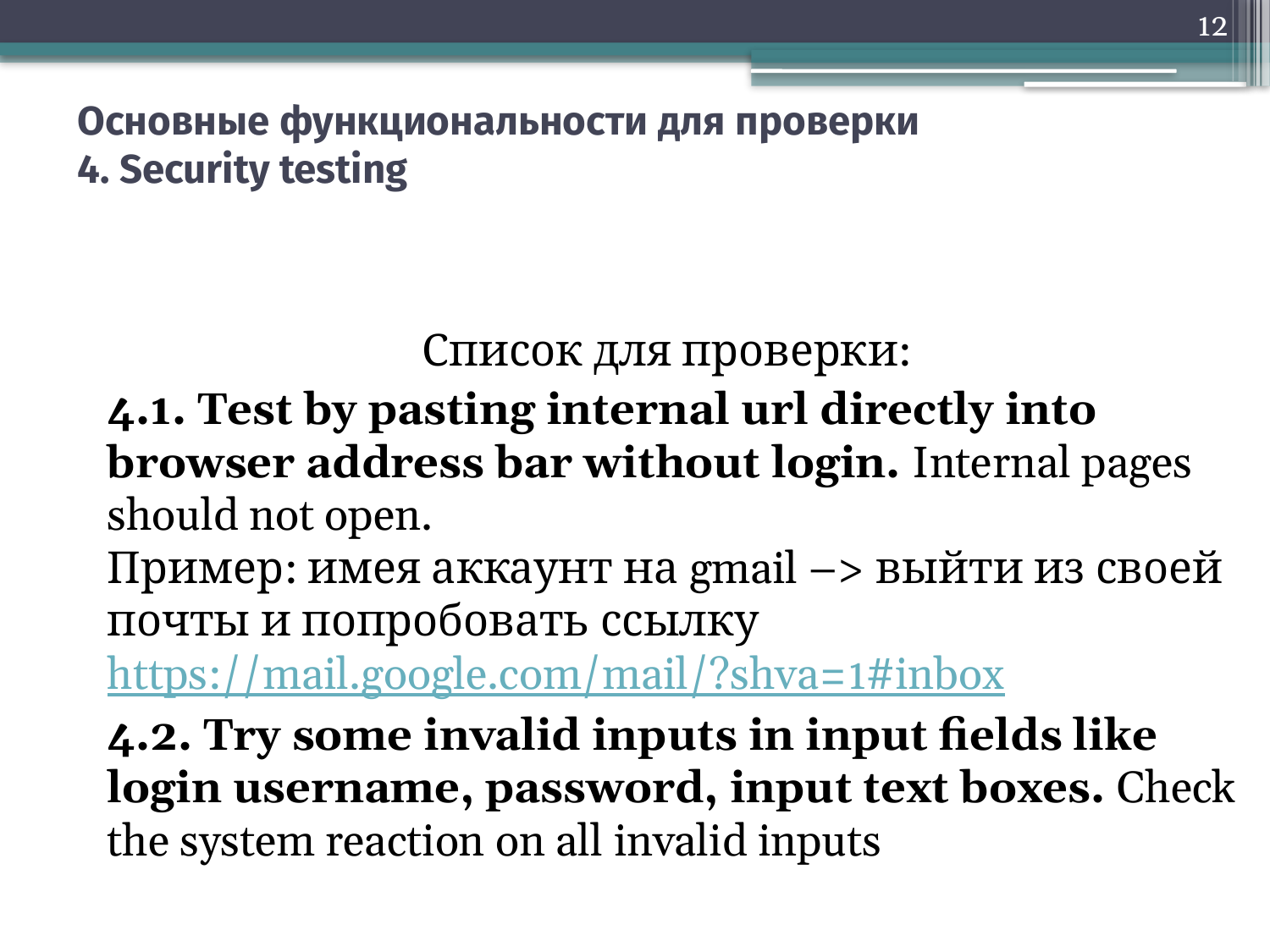

12
# Основные функциональности для проверки 4. Security testing
Список для проверки:
4.1. Test by pasting internal url directly into browser address bar without login. Internal pages should not open.
Пример: имея аккаунт на gmail –> выйти из своей почты и попробовать ссылку https://mail.google.com/mail/?shva=1#inbox
4.2. Try some invalid inputs in input fields like login username, password, input text boxes. Check the system reaction on all invalid inputs